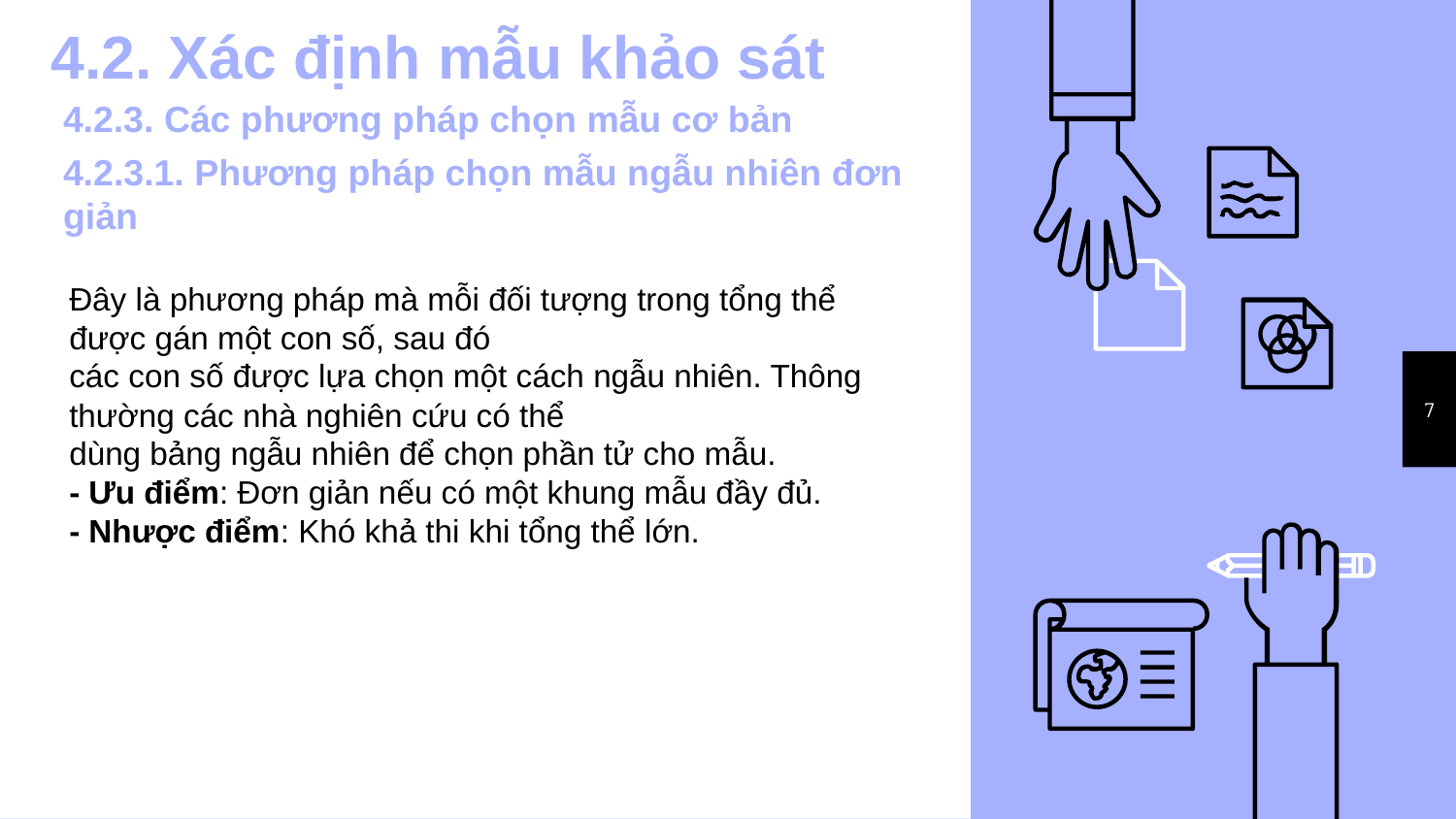

# 4.2. Xác định mẫu khảo sát
4.2.3. Các phương pháp chọn mẫu cơ bản
4.2.3.1. Phương pháp chọn mẫu ngẫu nhiên đơn giản
Đây là phương pháp mà mỗi đối tượng trong tổng thể được gán một con số, sau đó
các con số được lựa chọn một cách ngẫu nhiên. Thông thường các nhà nghiên cứu có thể
dùng bảng ngẫu nhiên để chọn phần tử cho mẫu.
- Ưu điểm: Đơn giản nếu có một khung mẫu đầy đủ.
- Nhược điểm: Khó khả thi khi tổng thể lớn.
7